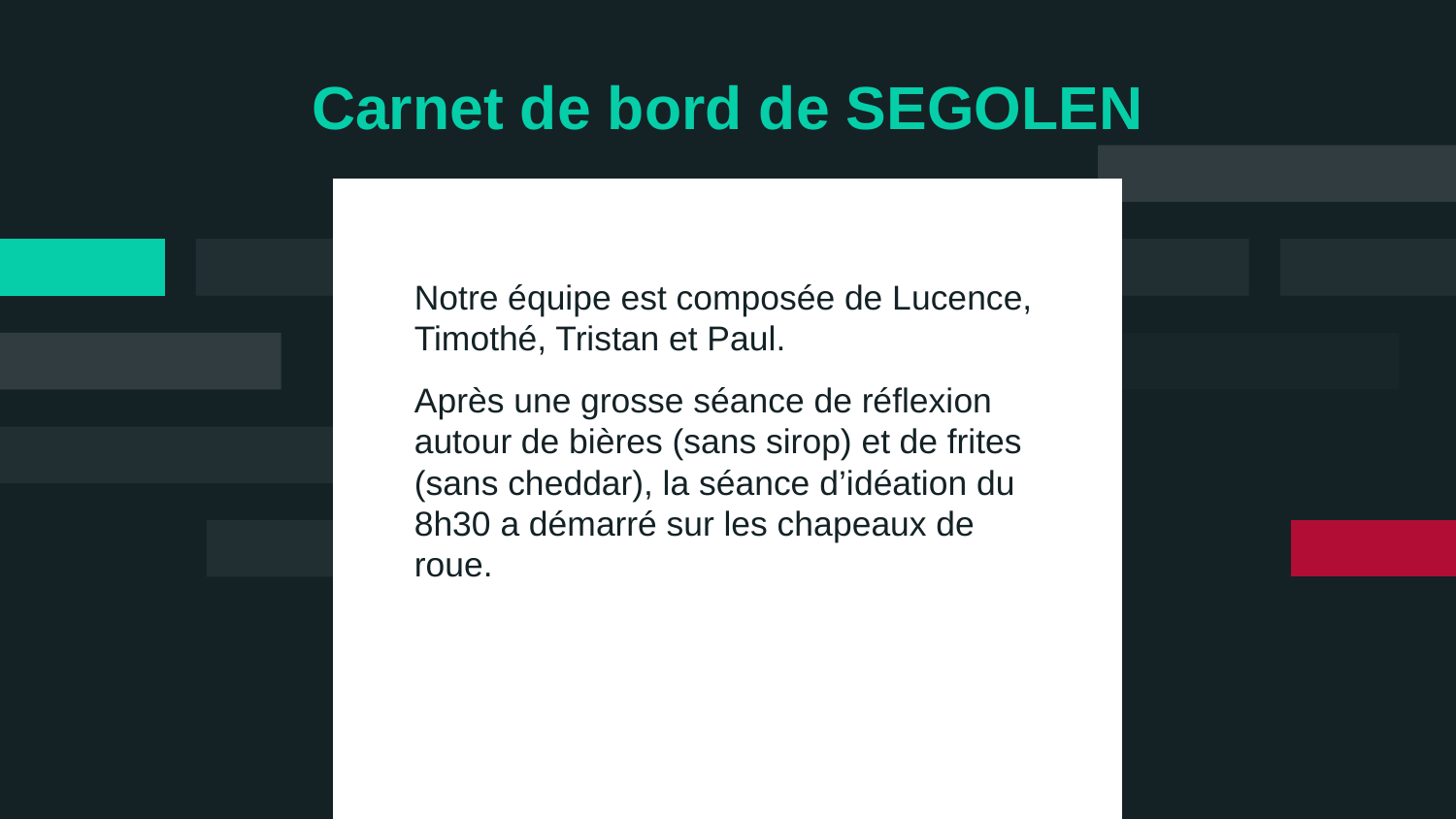

# Carnet de bord de SEGOLEN
Notre équipe est composée de Lucence, Timothé, Tristan et Paul.
Après une grosse séance de réflexion autour de bières (sans sirop) et de frites (sans cheddar), la séance d’idéation du 8h30 a démarré sur les chapeaux de roue.